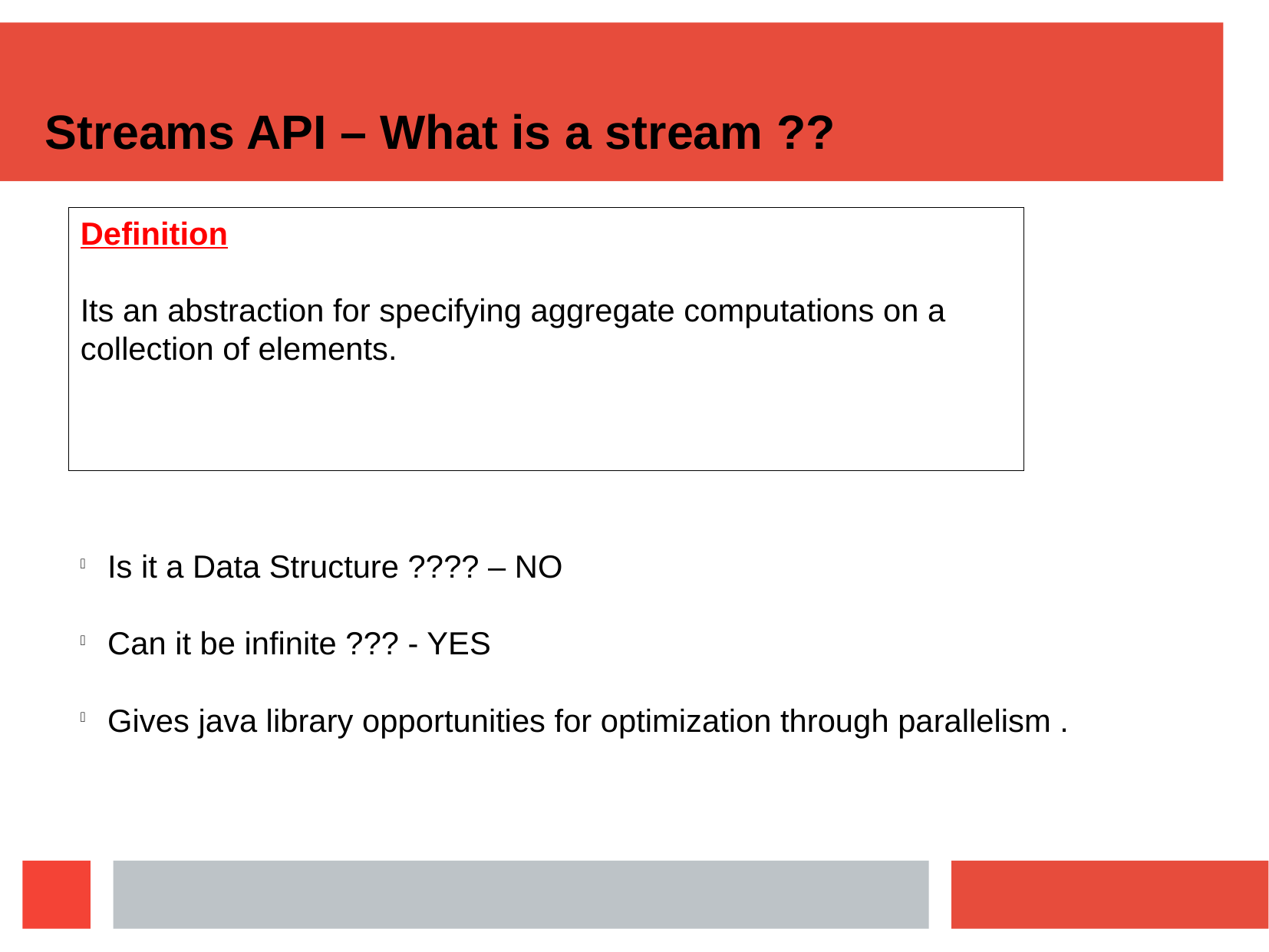

Streams API – What is a stream ??
Definition

Its an abstraction for specifying aggregate computations on a collection of elements.

Is it a Data Structure ???? – NO

Can it be infinite ??? - YES

Gives java library opportunities for optimization through parallelism .